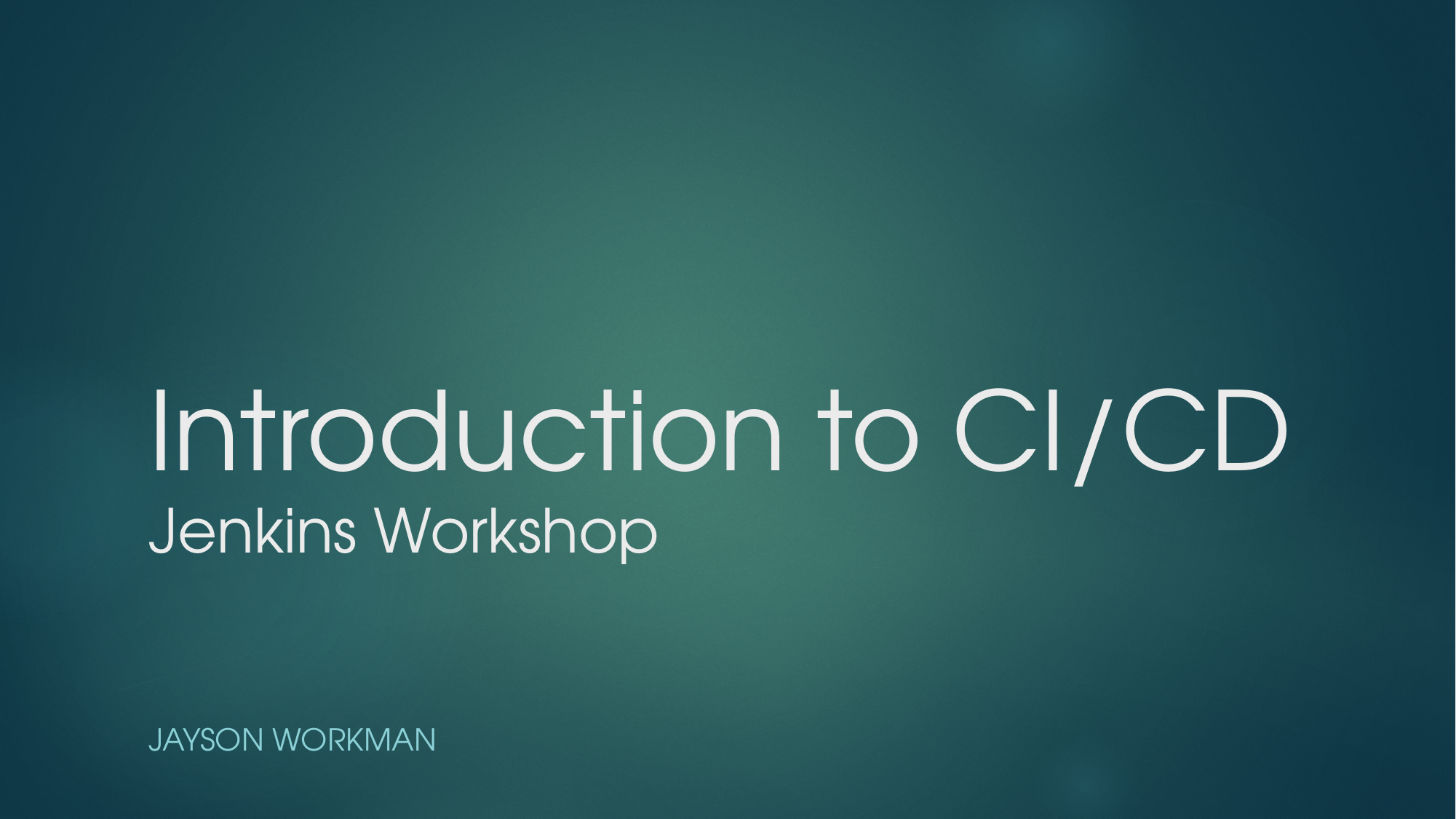

# Introduction to CI/CD Jenkins Workshop
Jayson Workman